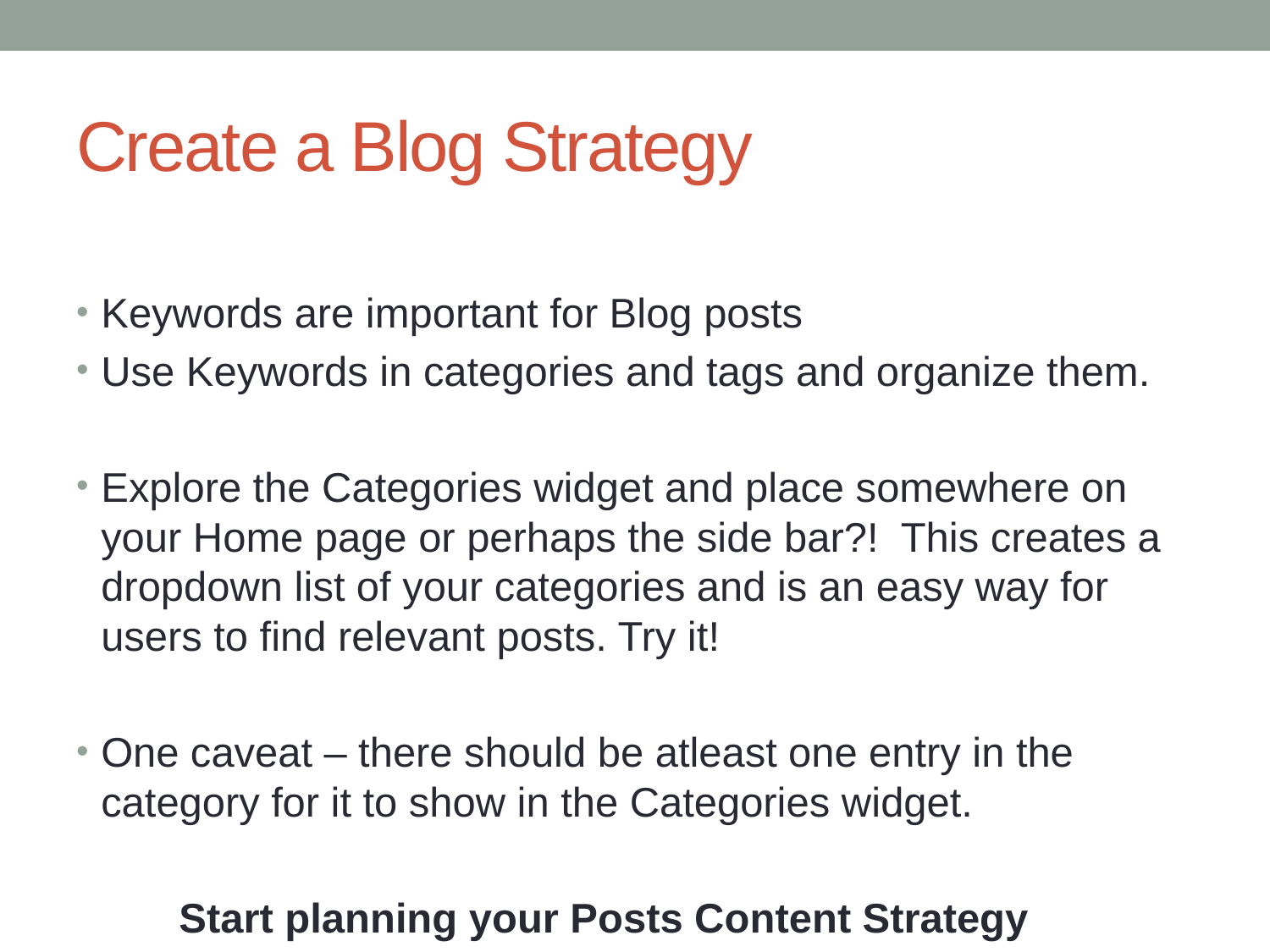

# Create a Blog Strategy

Keywords are important for Blog posts
Use Keywords in categories and tags and organize them.

Explore the Categories widget and place somewhere on your Home page or perhaps the side bar?!  This creates a dropdown list of your categories and is an easy way for users to find relevant posts. Try it!

One caveat – there should be atleast one entry in the category for it to show in the Categories widget.

         Start planning your Posts Content Strategy